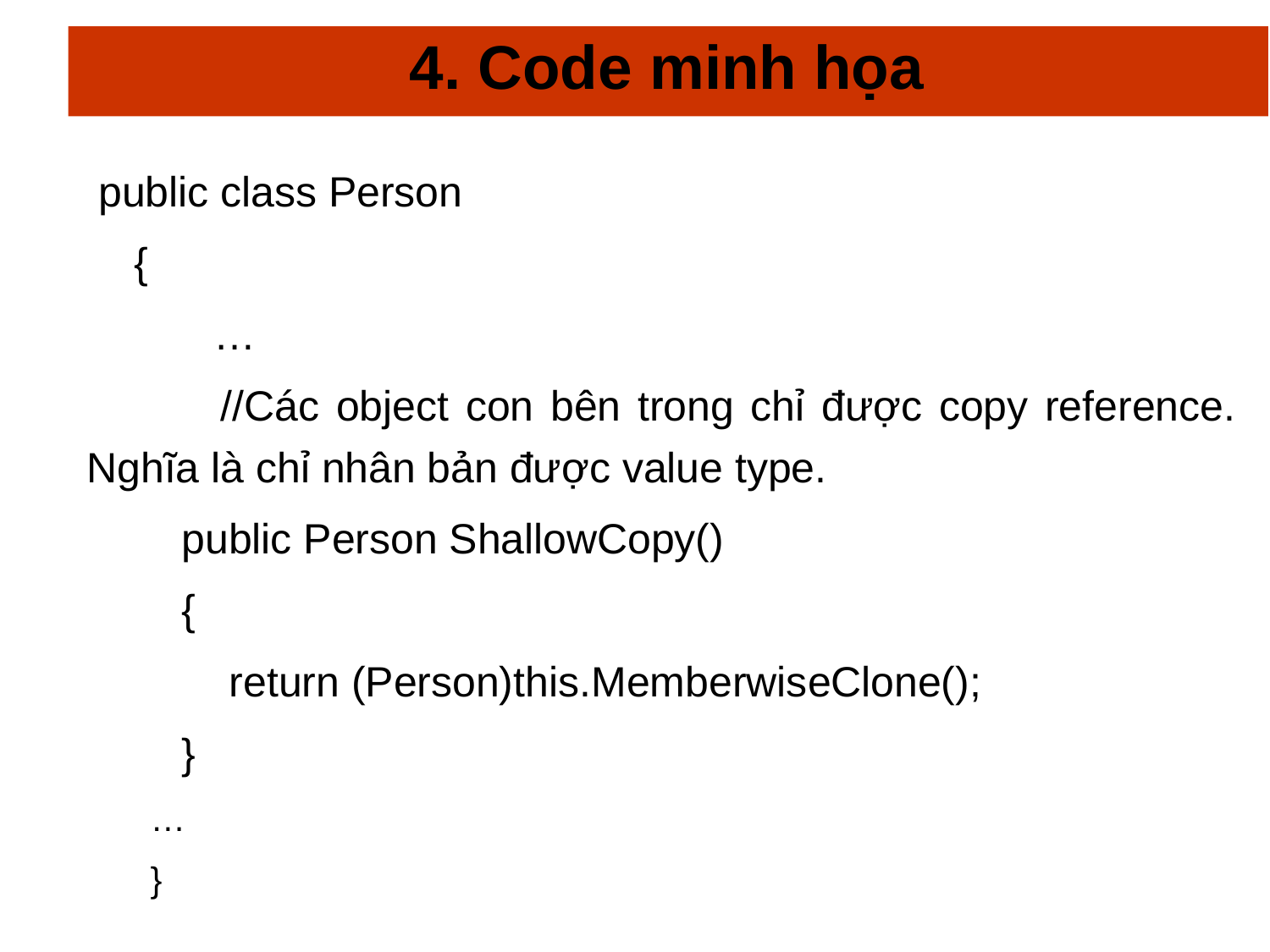

# 4. Code minh họa
 public class Person
    {
	…
        //Các object con bên trong chỉ được copy reference. Nghĩa là chỉ nhân bản được value type.
        public Person ShallowCopy()
        {
            return (Person)this.MemberwiseClone();
        }
…
}